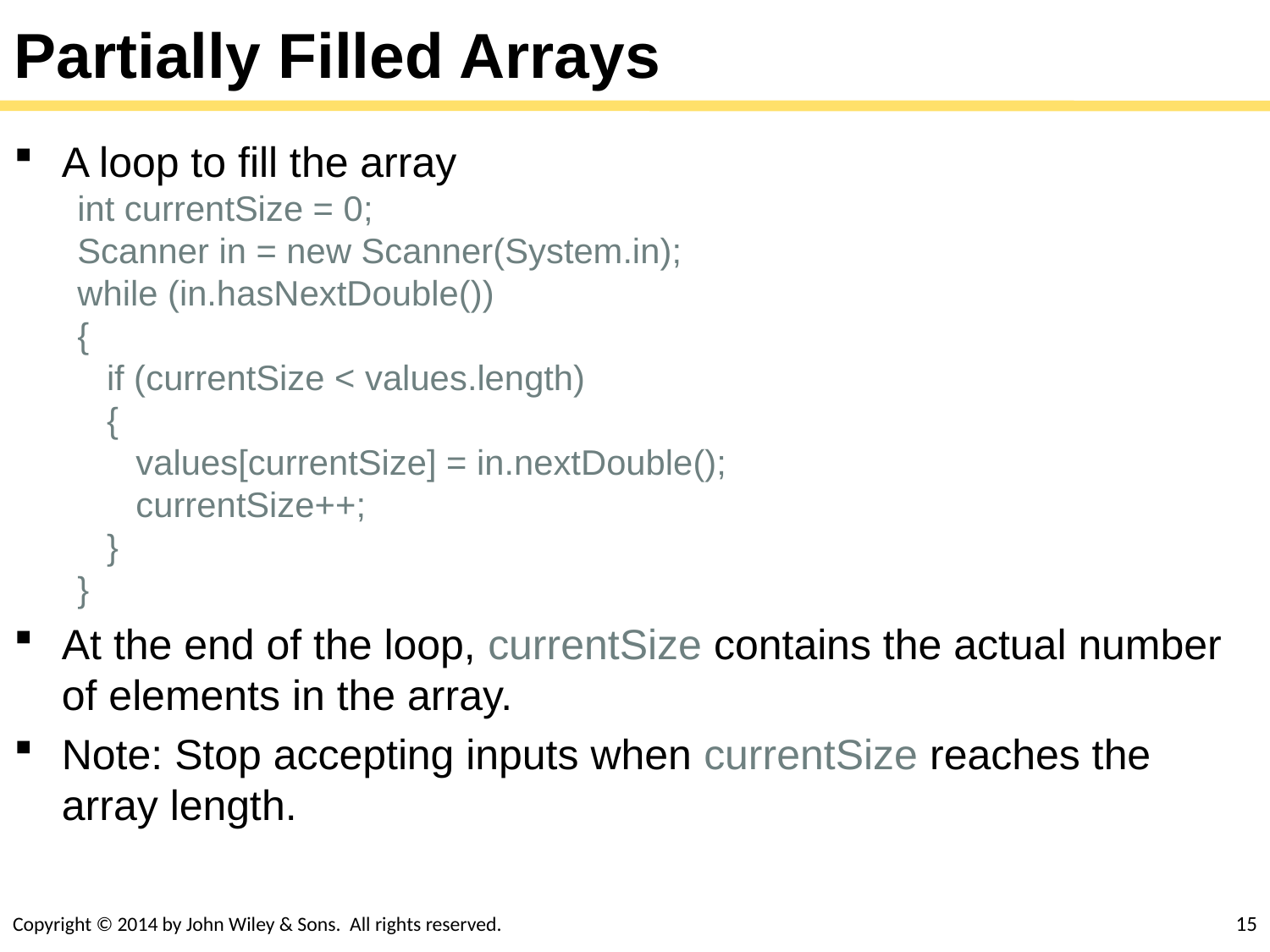

# Partially Filled Arrays
A loop to fill the array
int currentSize = 0;
Scanner in = new Scanner(System.in);
while (in.hasNextDouble())
{
   if (currentSize < values.length)
   {
      values[currentSize] = in.nextDouble();
      currentSize++;
   }
}
At the end of the loop, currentSize contains the actual number of elements in the array.
Note: Stop accepting inputs when currentSize reaches the array length.